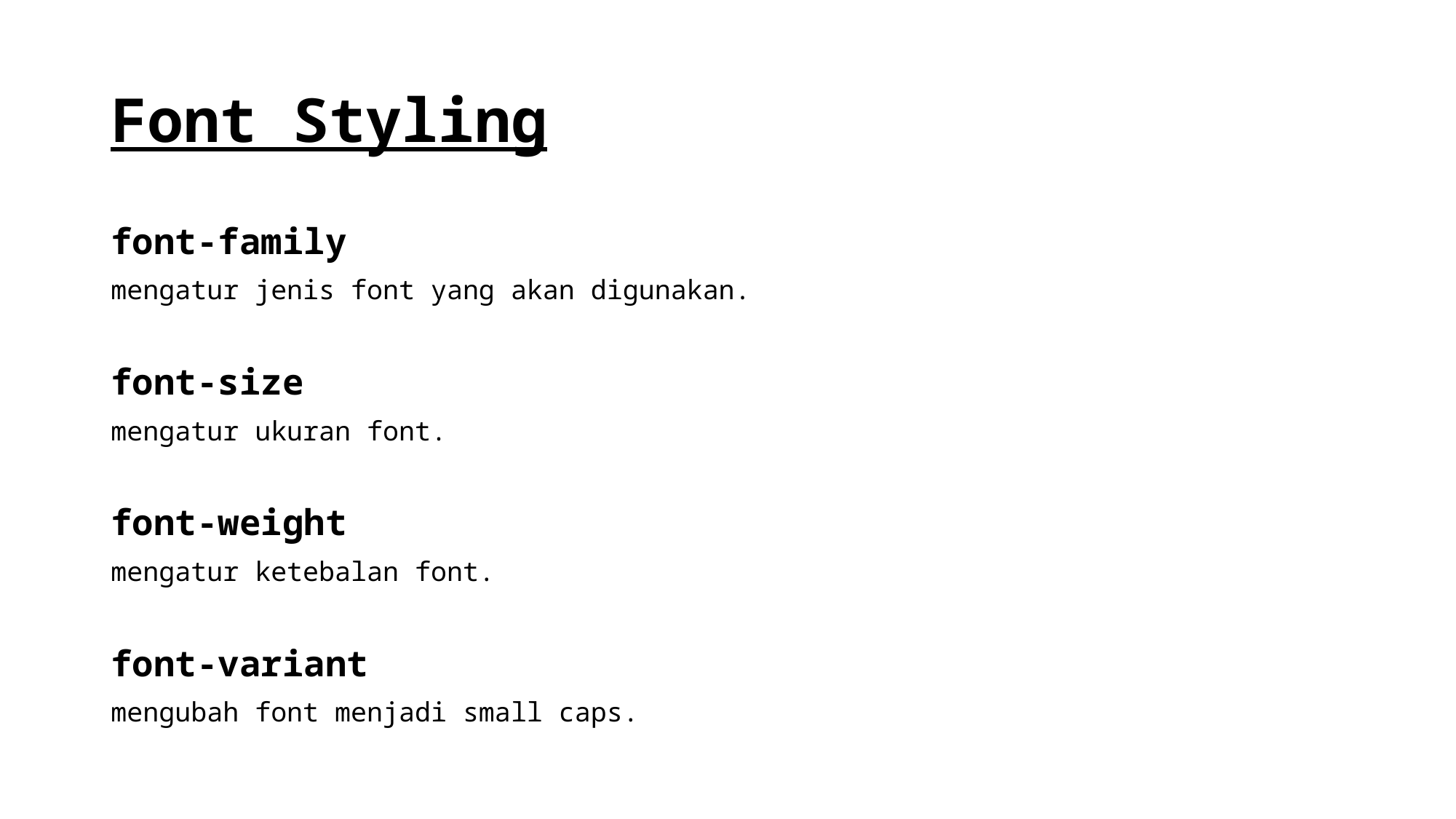

# Font Styling
font-family
mengatur jenis font yang akan digunakan.

font-size
mengatur ukuran font.

font-weight
mengatur ketebalan font.

font-variant
mengubah font menjadi small caps.